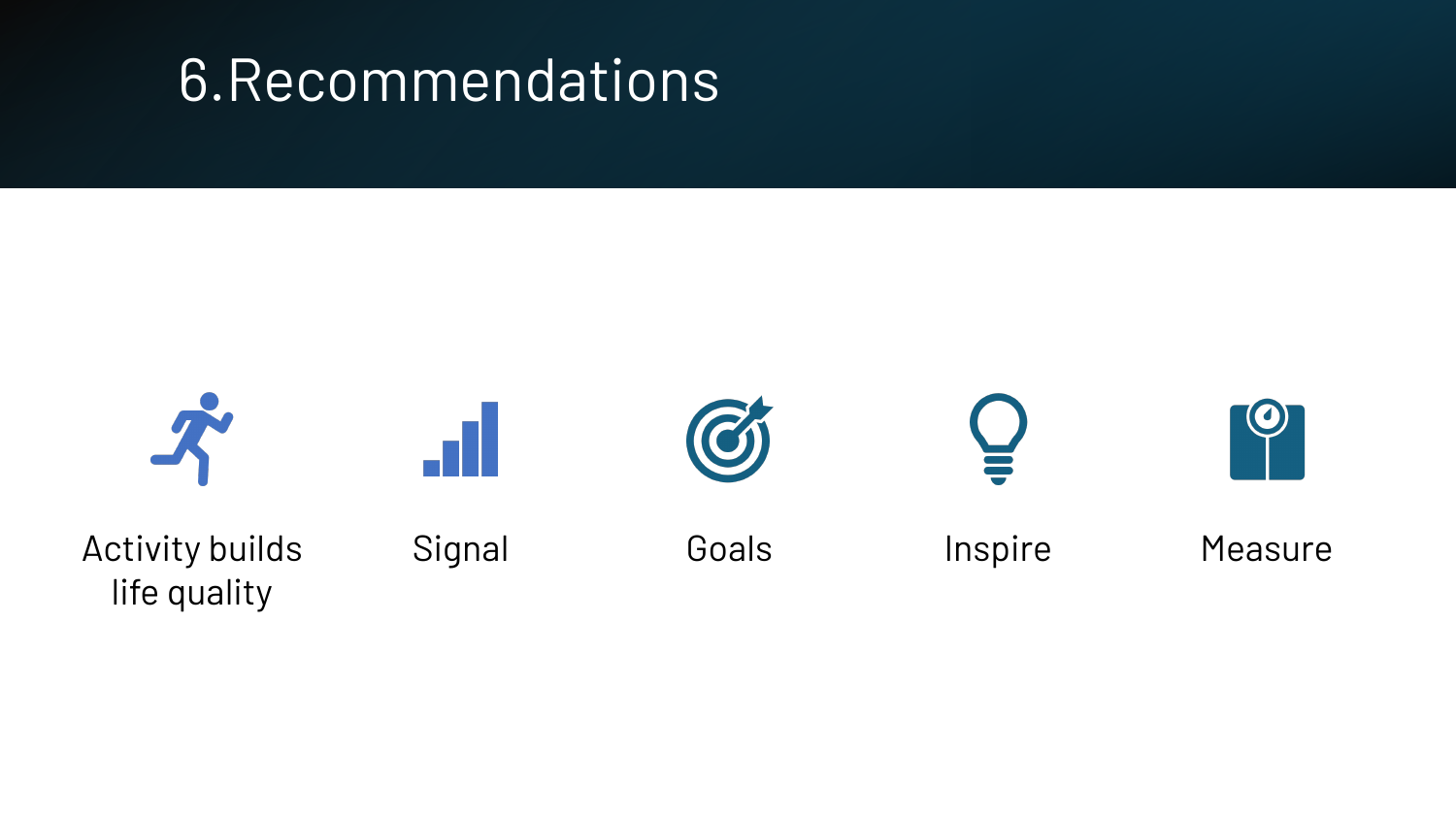

# 6.Recommendations

Activity builds life quality
Signal
Goals
Inspire
Measure